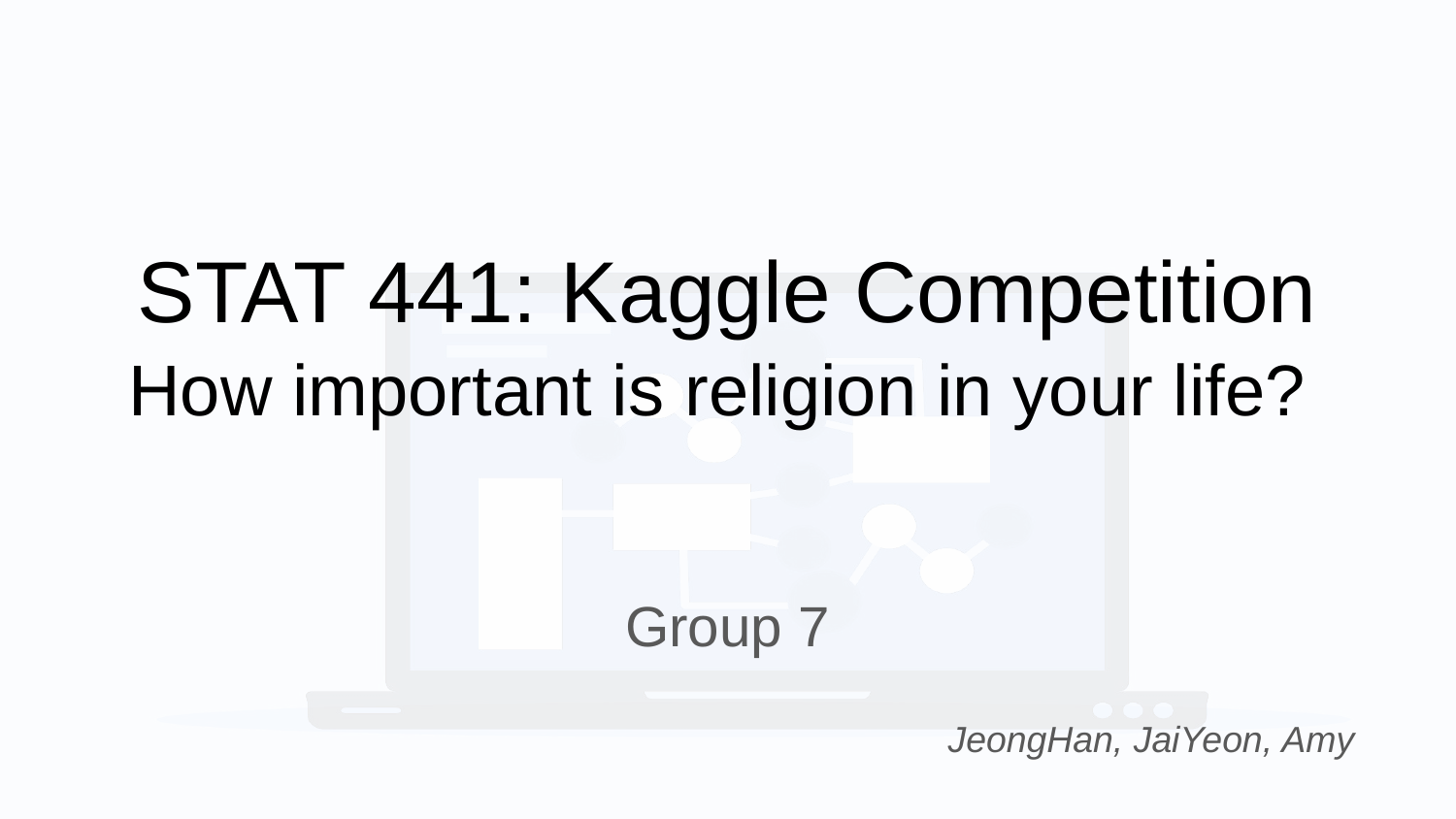

# STAT 441: Kaggle Competition
How important is religion in your life?
Group 7
JeongHan, JaiYeon, Amy